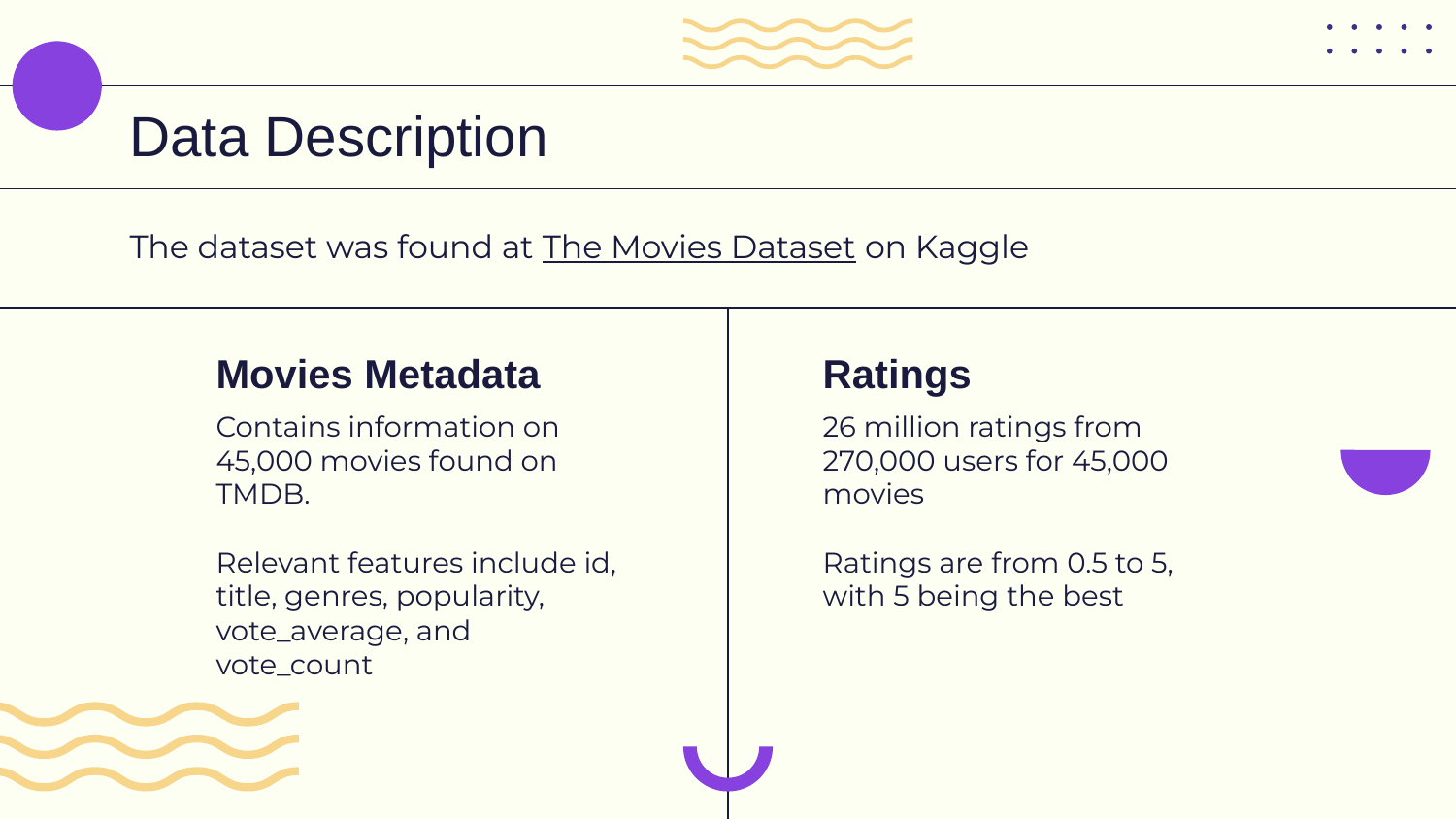

# Data Description
The dataset was found at The Movies Dataset on Kaggle
Movies Metadata
Ratings
Contains information on 45,000 movies found on TMDB.

Relevant features include id, title, genres, popularity, vote_average, and vote_count
26 million ratings from 270,000 users for 45,000 movies

Ratings are from 0.5 to 5, with 5 being the best